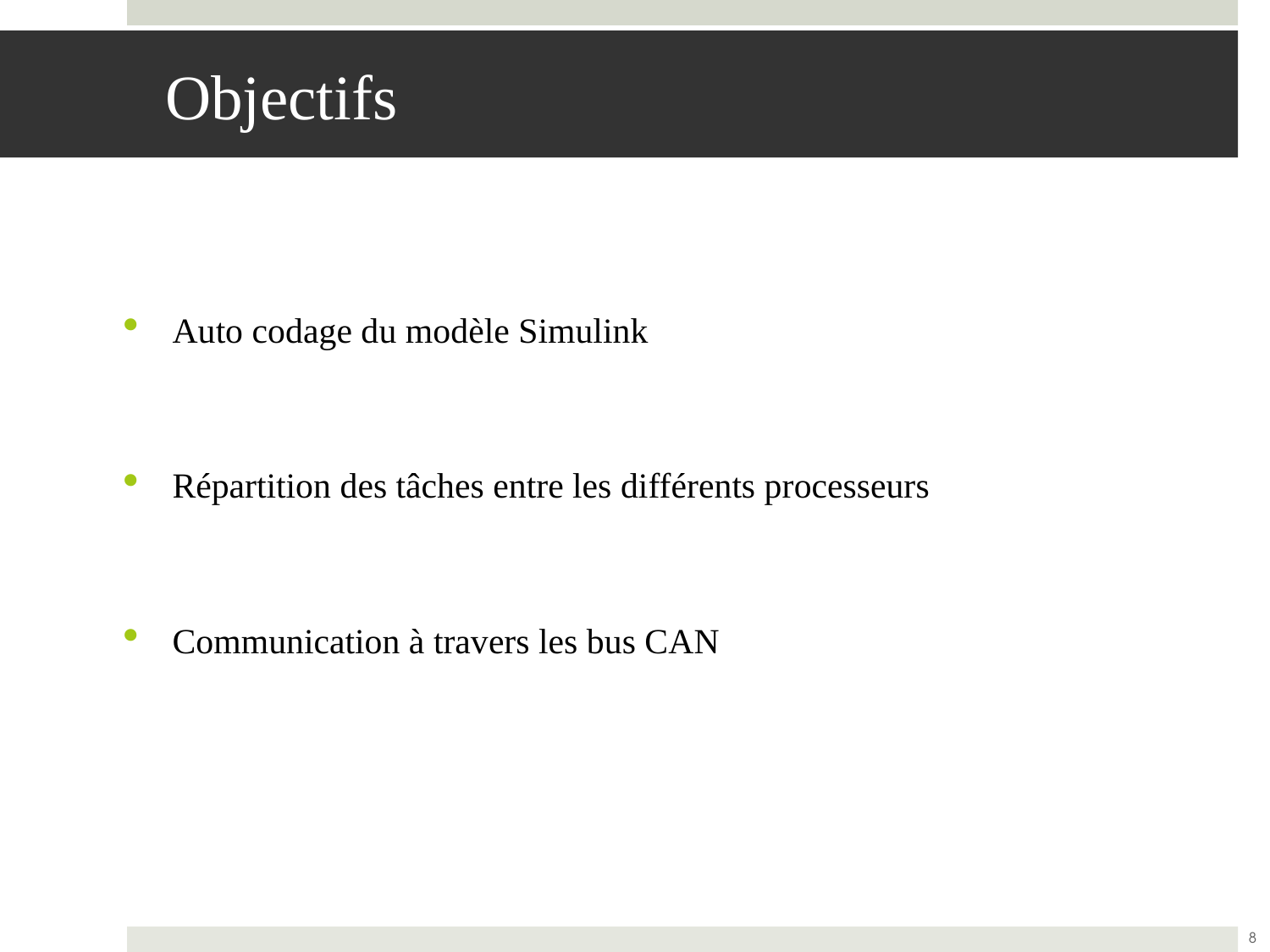

# Objectifs
Auto codage du modèle Simulink

Répartition des tâches entre les différents processeurs

Communication à travers les bus CAN
8